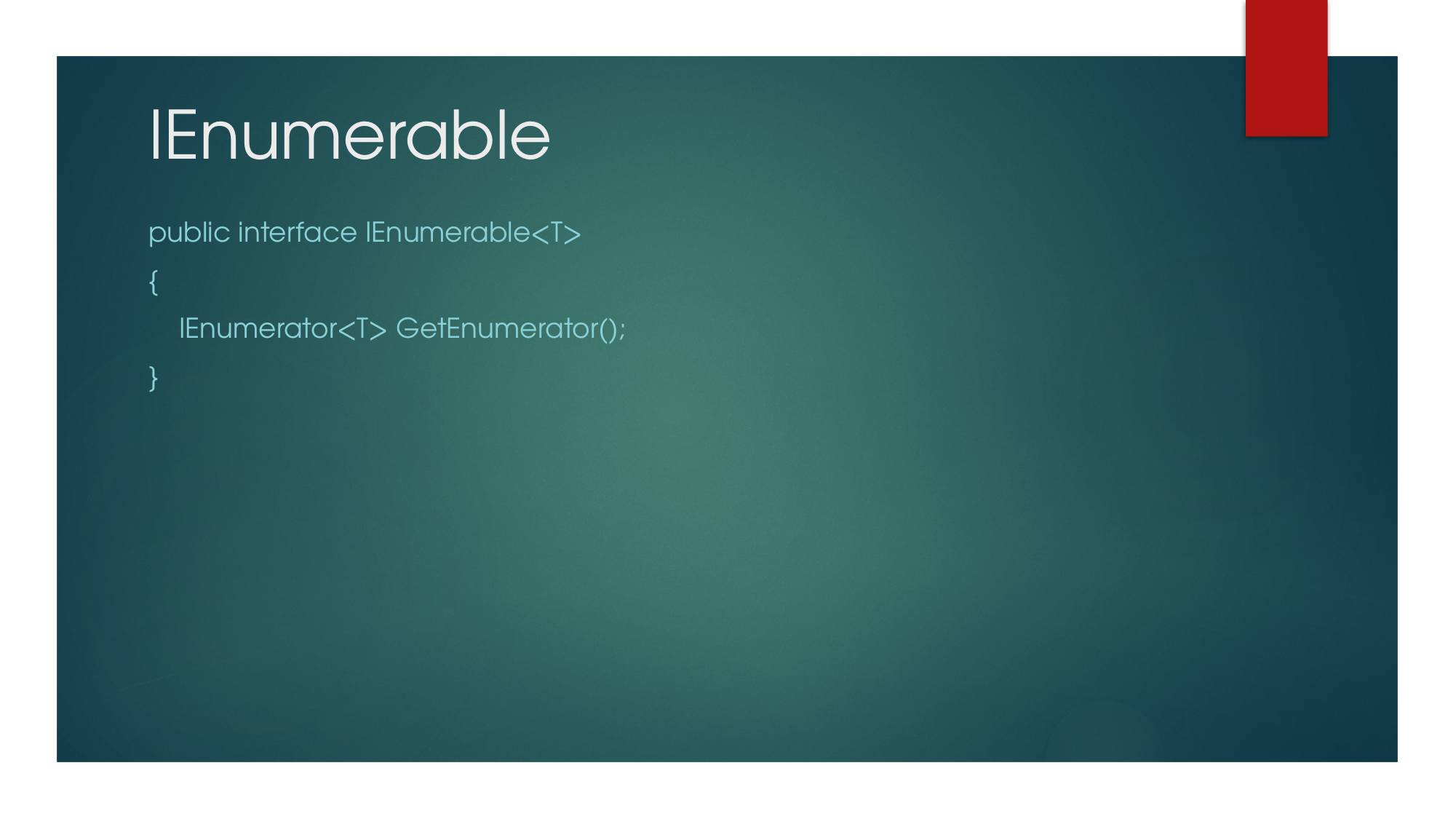

# IEnumerable
public interface IEnumerable<T>
{
    IEnumerator<T> GetEnumerator();
}